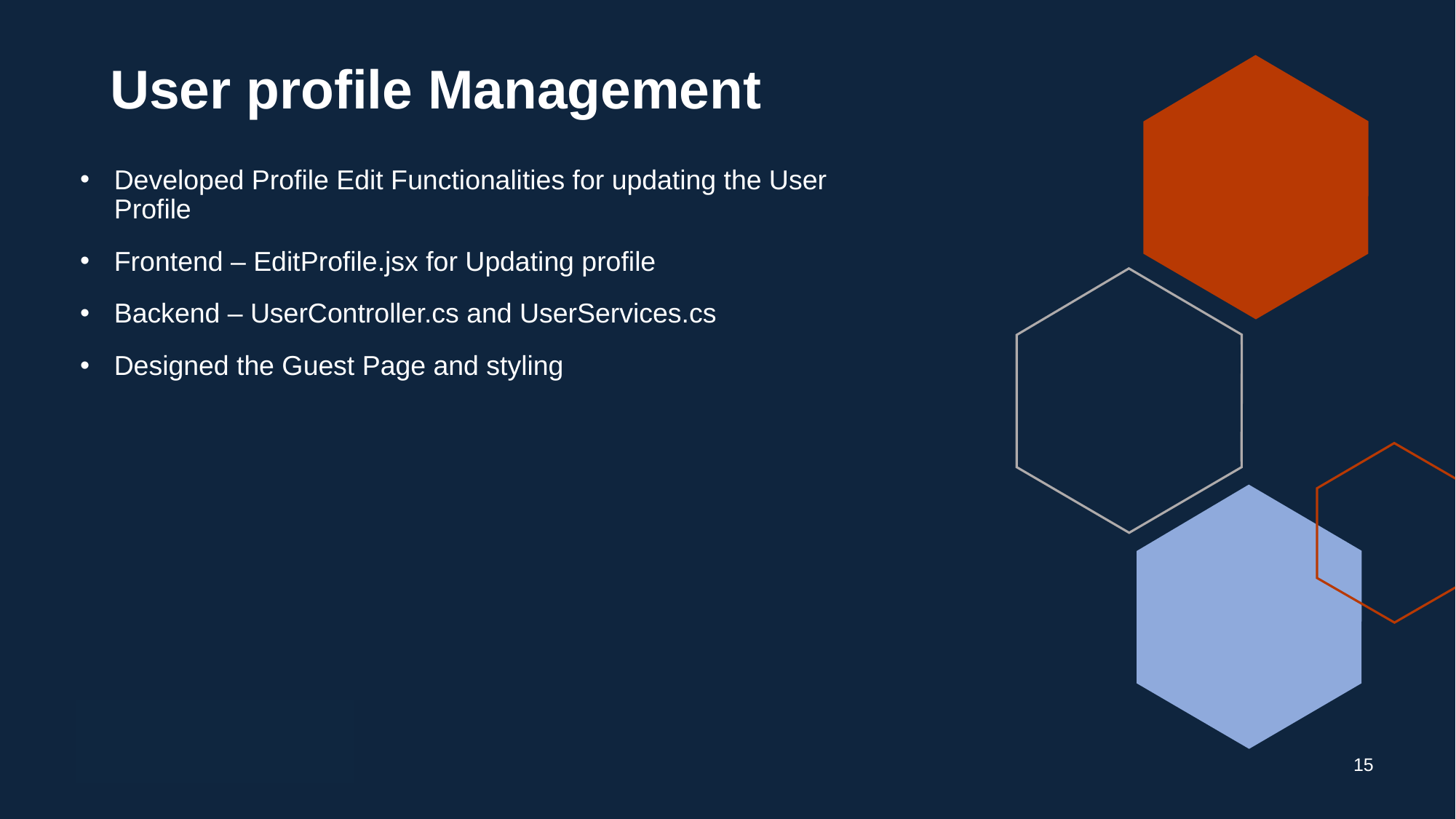

# User profile Management
Developed Profile Edit Functionalities for updating the User Profile
Frontend – EditProfile.jsx for Updating profile
Backend – UserController.cs and UserServices.cs
Designed the Guest Page and styling
15